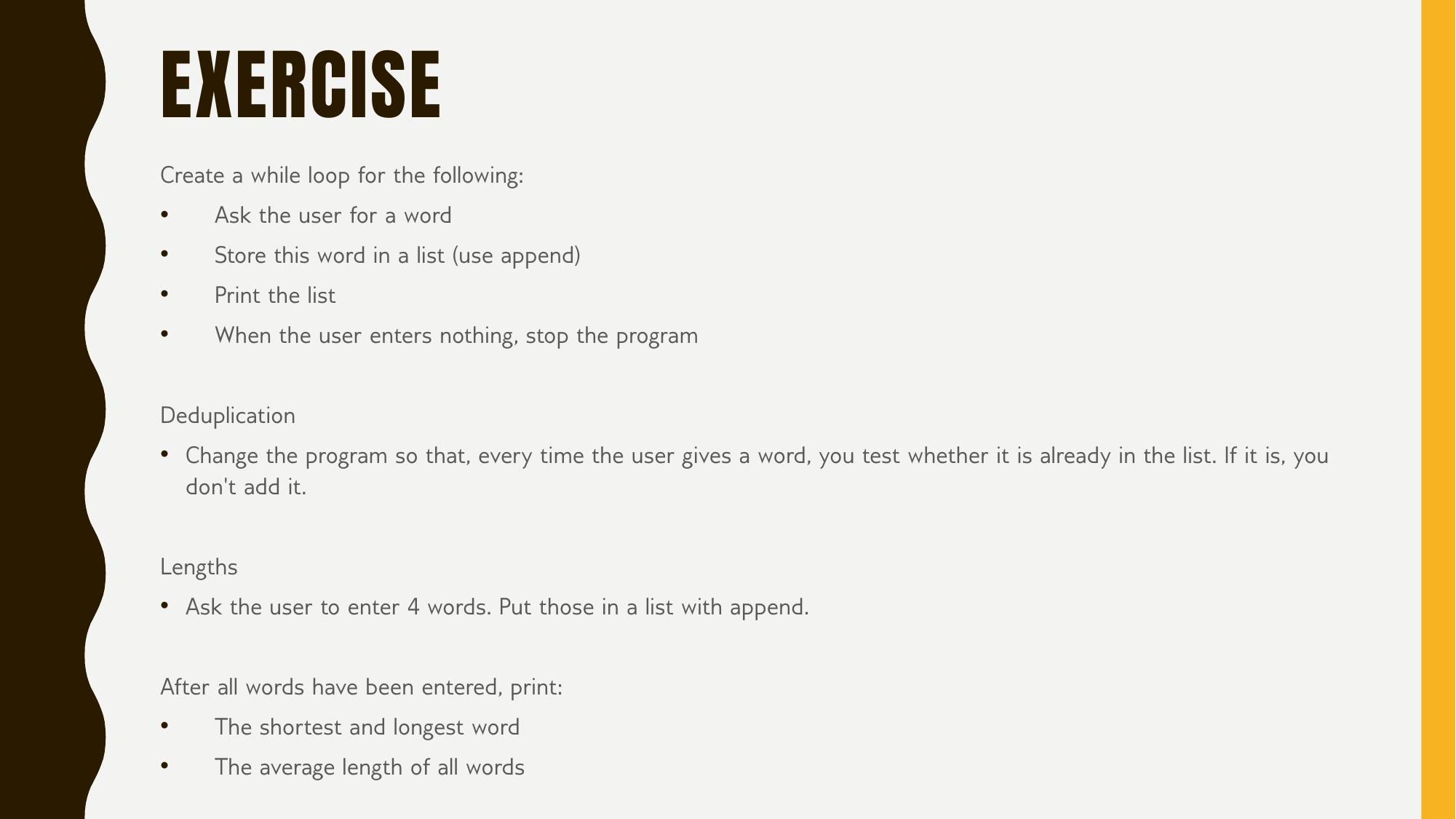

# Exercise
Create a while loop for the following:
    Ask the user for a word
    Store this word in a list (use append)
    Print the list
    When the user enters nothing, stop the program

Deduplication
Change the program so that, every time the user gives a word, you test whether it is already in the list. If it is, you don't add it.

Lengths
Ask the user to enter 4 words. Put those in a list with append.

After all words have been entered, print:
    The shortest and longest word
    The average length of all words